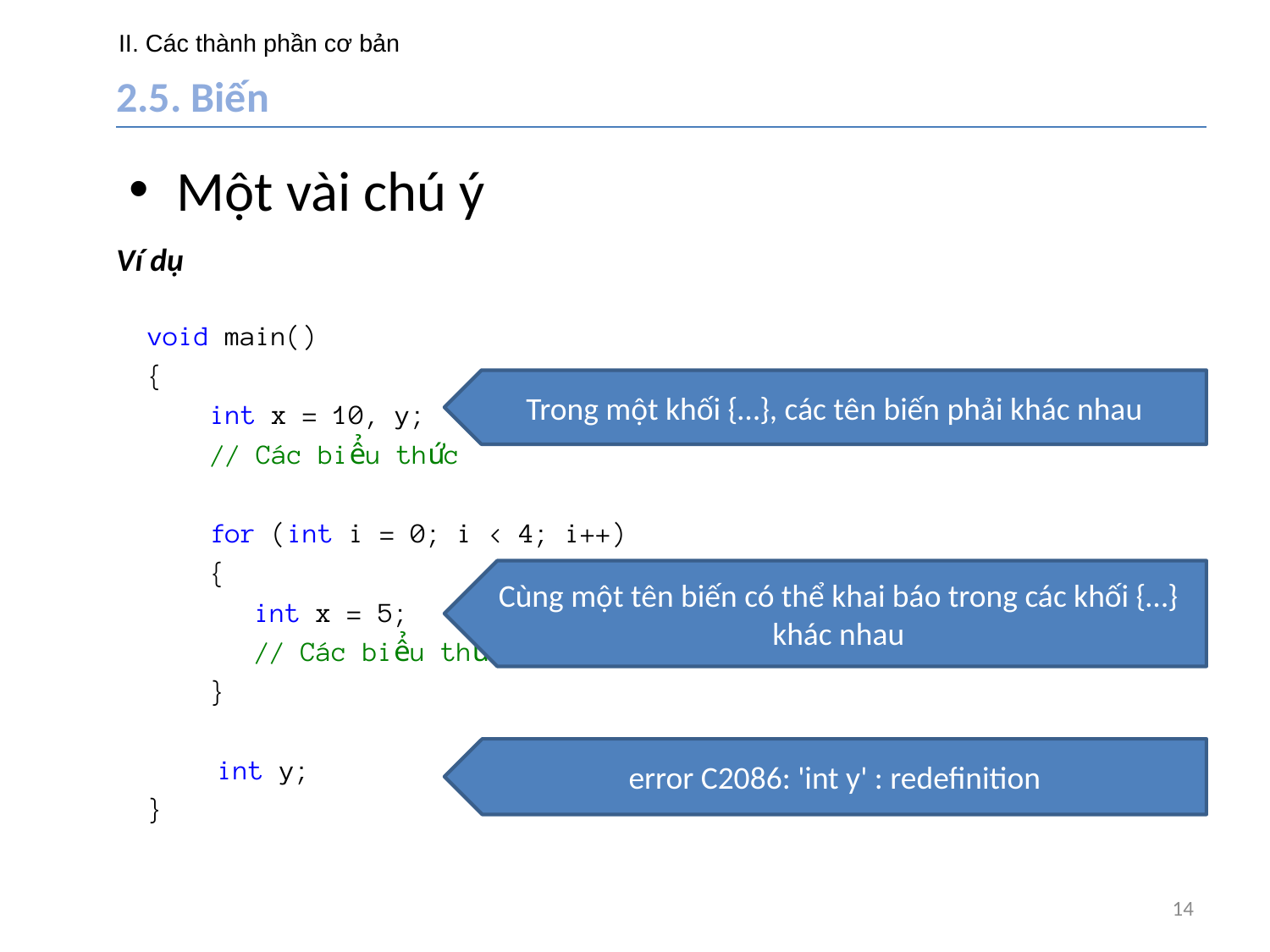

# II. Các thành phần cơ bản
2.5. Biến
Một vài chú ý

Ví dụ
void main()
{
int x = 10, y;
// Các biểu thức

for (int i = 0; i < 4; i++)
{
int x = 5;
// Các biểu thức
}

int y;
}
Trong một khối {…}, các tên biến phải khác nhau
Cùng một tên biến có thể khai báo trong các khối {…} khác nhau
error C2086: 'int y' : redefinition
14